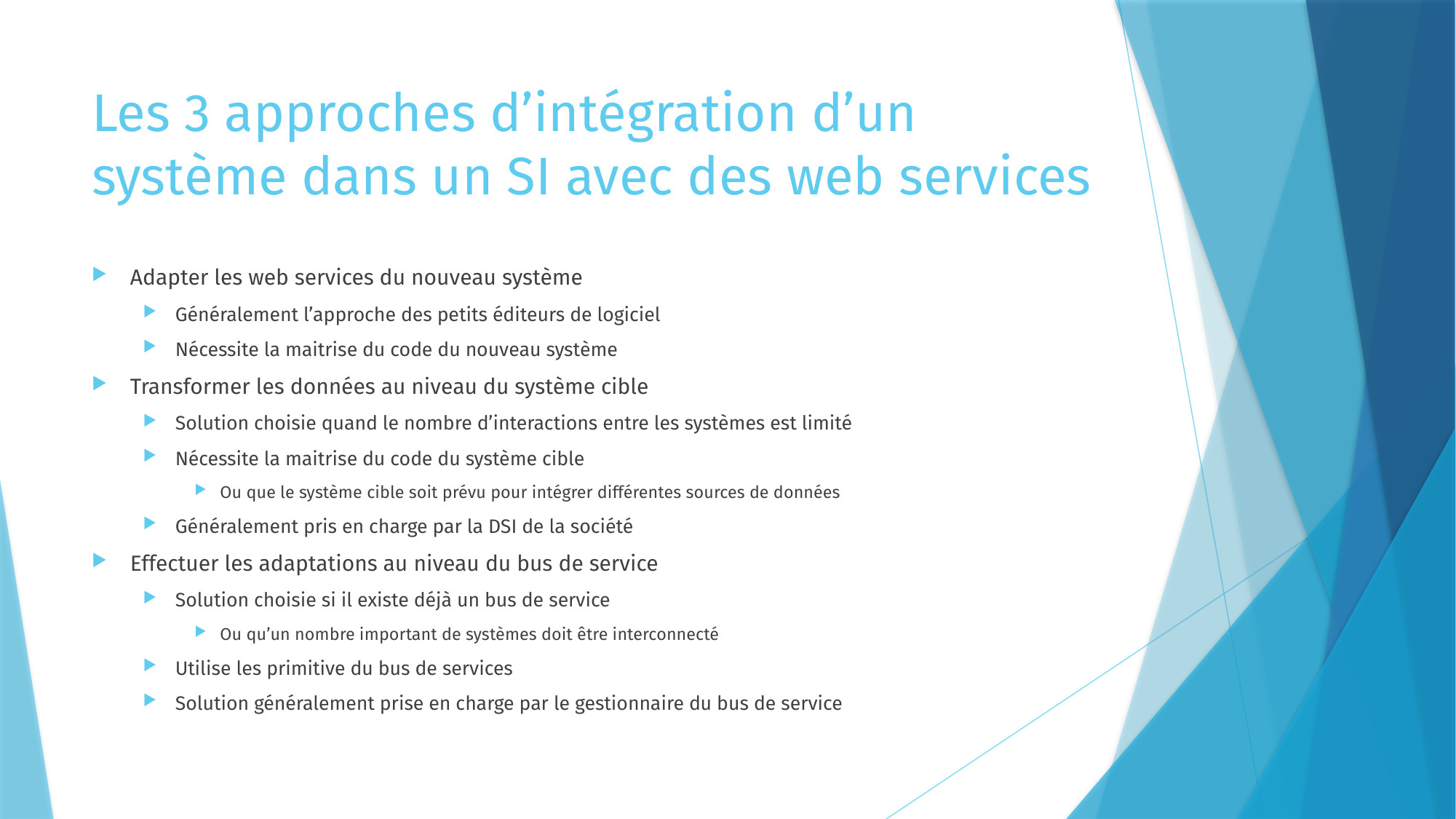

# Les 3 approches d’intégration d’un système dans un SI avec des web services
Adapter les web services du nouveau système
Généralement l’approche des petits éditeurs de logiciel
Nécessite la maitrise du code du nouveau système
Transformer les données au niveau du système cible
Solution choisie quand le nombre d’interactions entre les systèmes est limité
Nécessite la maitrise du code du système cible
Ou que le système cible soit prévu pour intégrer différentes sources de données
Généralement pris en charge par la DSI de la société
Effectuer les adaptations au niveau du bus de service
Solution choisie si il existe déjà un bus de service
Ou qu’un nombre important de systèmes doit être interconnecté
Utilise les primitive du bus de services
Solution généralement prise en charge par le gestionnaire du bus de service